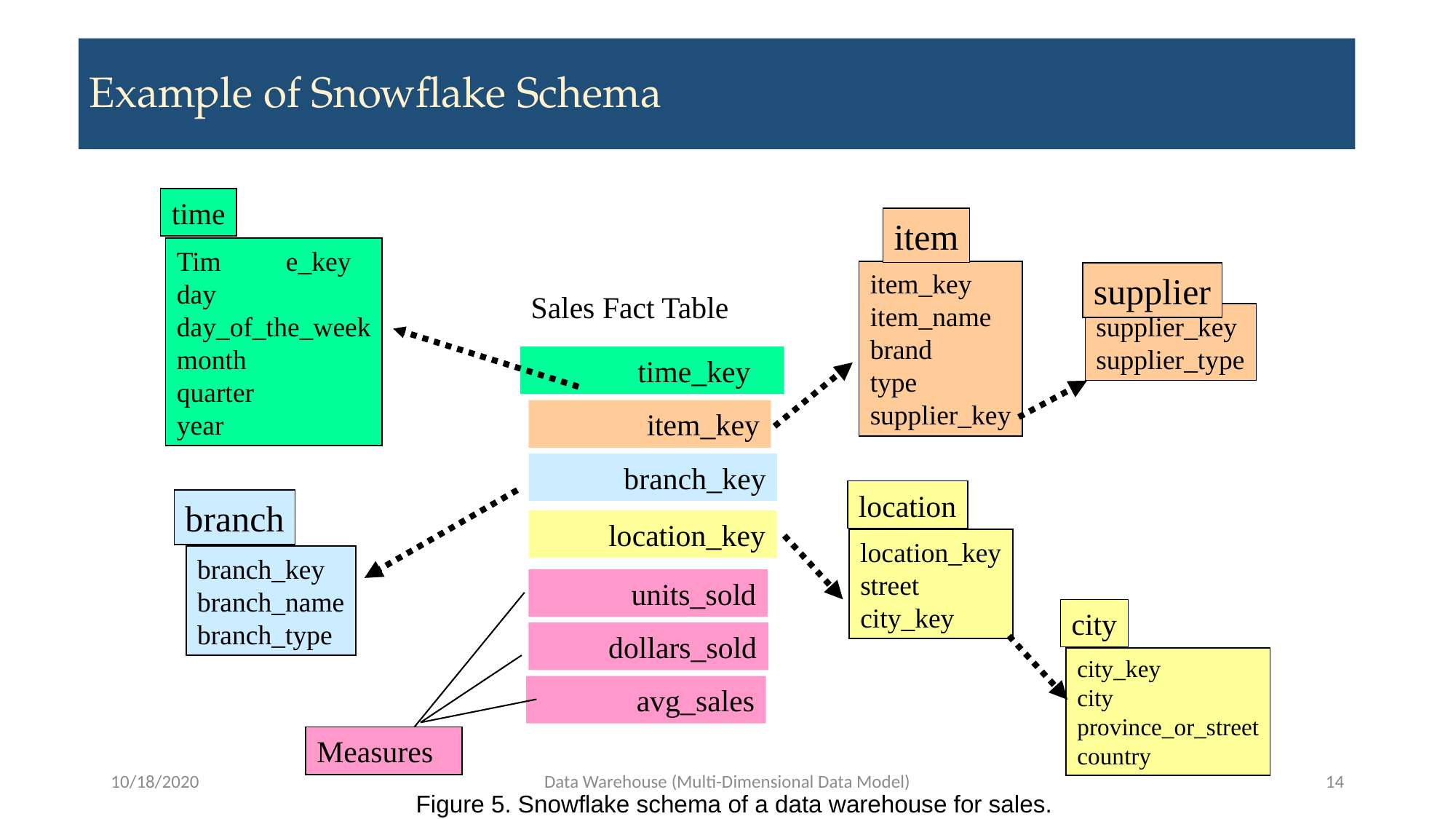

# Example of Snowflake Schema

time
Tim	e_key
day
day_of_the_week
month
quarter
year
item
item_key
item_name
brand
type
supplier_key
supplier
supplier_key
supplier_type
Sales Fact Table

           time_key

              item_key
           branch_key
location
location_key
street
city_key
branch
branch_key
branch_name
branch_type

         location_key

            units_sold
city
city_key
city
province_or_street
country
         dollars_sold

             avg_sales

Measures

10/18/2020
Data Warehouse (Multi-Dimensional Data Model)
14
Figure 5. Snowflake schema of a data warehouse for sales.